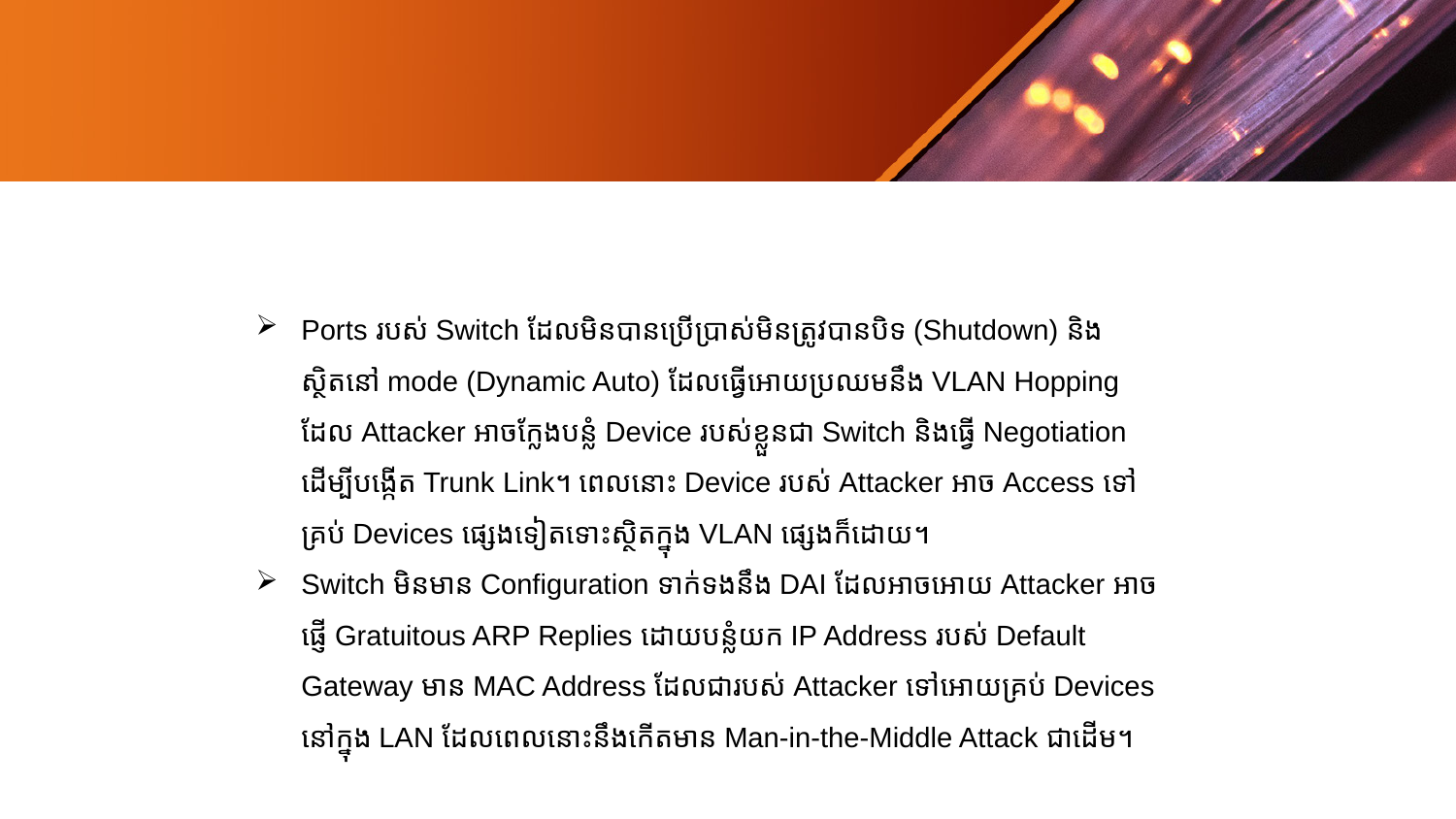

Ports របស់ Switch ដែលមិនបានប្រើប្រាស់មិនត្រូវបានបិទ (Shutdown)​ និងស្ថិតនៅ mode (Dynamic Auto) ដែលធ្វើអោយប្រឈមនឹង VLAN Hopping ដែល Attacker អាចក្លែងបន្លំ Device របស់ខ្លួនជា Switch និង​ធ្វើ Negotiation ដើម្បីបង្កើត Trunk Link។ ពេលនោះ Device របស់ Attacker អាច Access ទៅគ្រប់ Devices ផ្សេងទៀតទោះស្ថិតក្នុង VLAN ផ្សេងក៏ដោយ។
Switch មិនមាន Configuration ទាក់ទងនឹង DAI ដែលអាចអោយ Attacker អាចផ្ញើ Gratuitous ARP Replies​ ដោយបន្លំយក IP Address របស់ Default Gateway មាន MAC Address ដែលជារបស់ Attacker ទៅអោយគ្រប់ Devices នៅក្នុង LAN ដែលពេលនោះនឹងកើតមាន Man-in-the-Middle Attack ជាដើម។